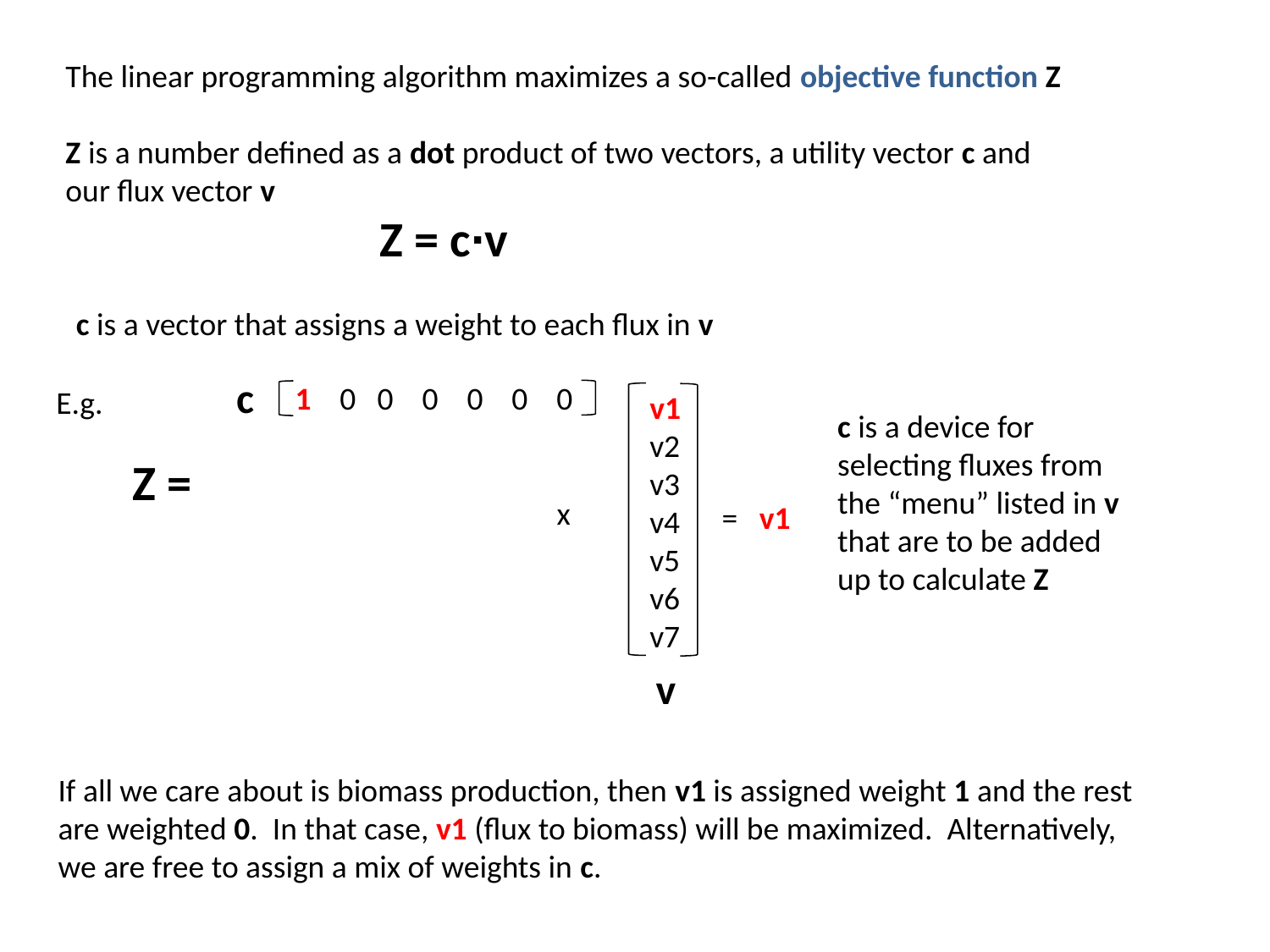

The linear programming algorithm maximizes a so-called objective function Z

Z is a number defined as a dot product of two vectors, a utility vector c and our flux vector v
Z = c∙v
c is a vector that assigns a weight to each flux in v
c
1    0   0    0    0    0    0

v1
v2
v3
v4
v5
v6
v7

x
=   v1
v
E.g.
c is a device for selecting fluxes from the “menu” listed in v that are to be added up to calculate Z
Z =
If all we care about is biomass production, then v1 is assigned weight 1 and the rest are weighted 0.  In that case, v1 (flux to biomass) will be maximized.  Alternatively, we are free to assign a mix of weights in c.